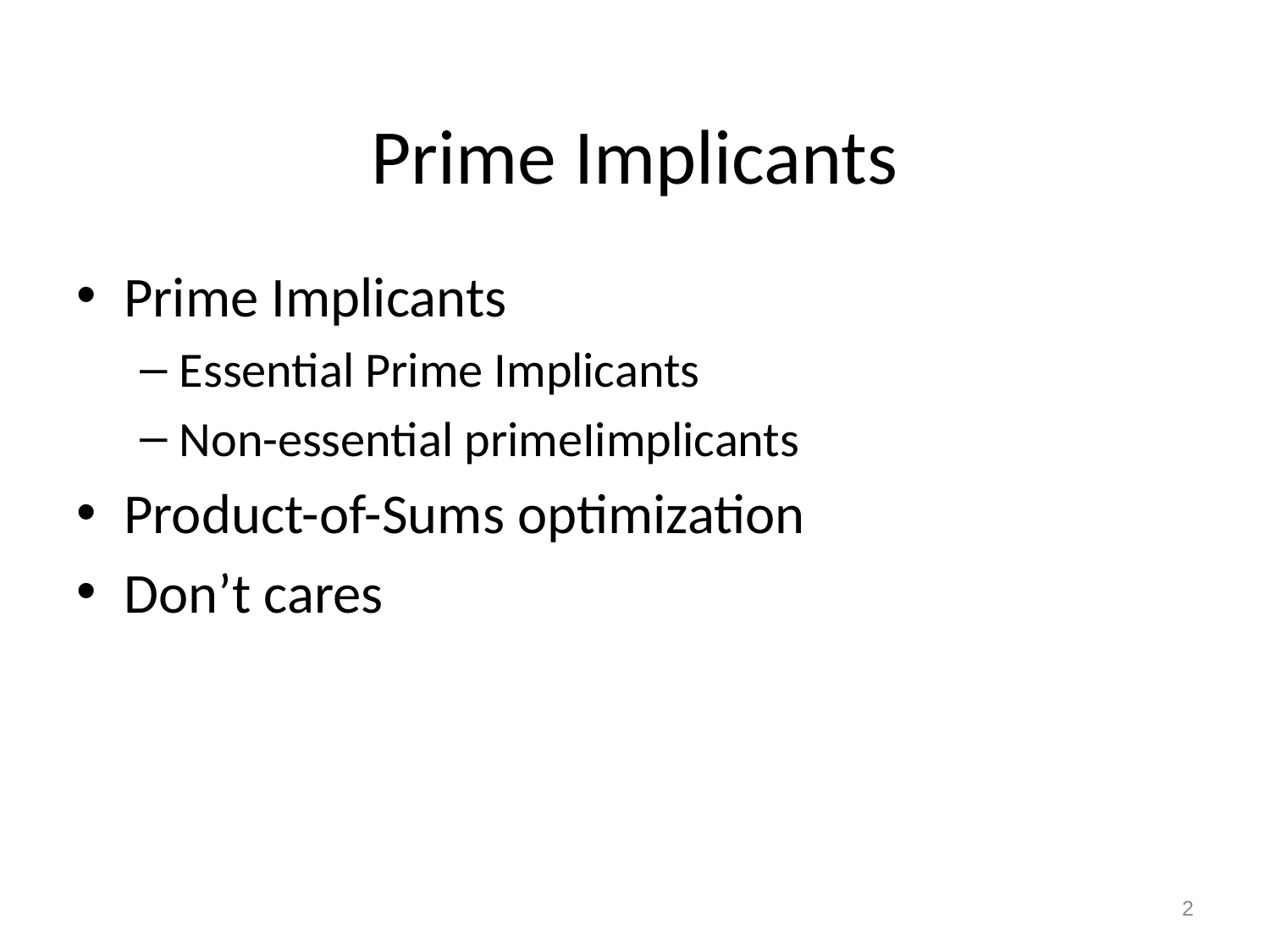

# Prime Implicants
Prime Implicants
Essential Prime Implicants
Non-essential primeIimplicants
Product-of-Sums optimization
Don’t cares

2